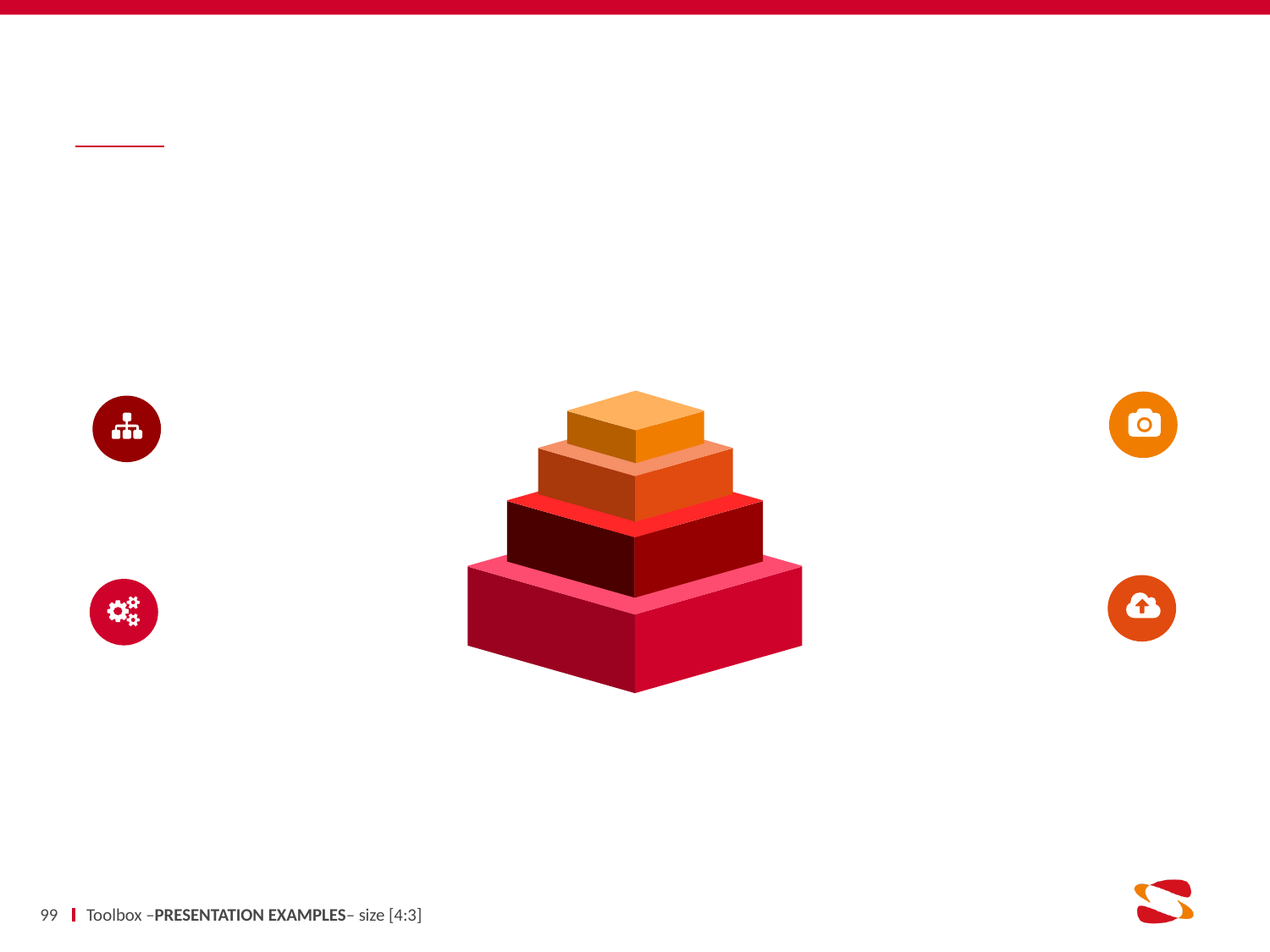

#

99
Toolbox –PRESENTATION EXAMPLES– size [4:3]